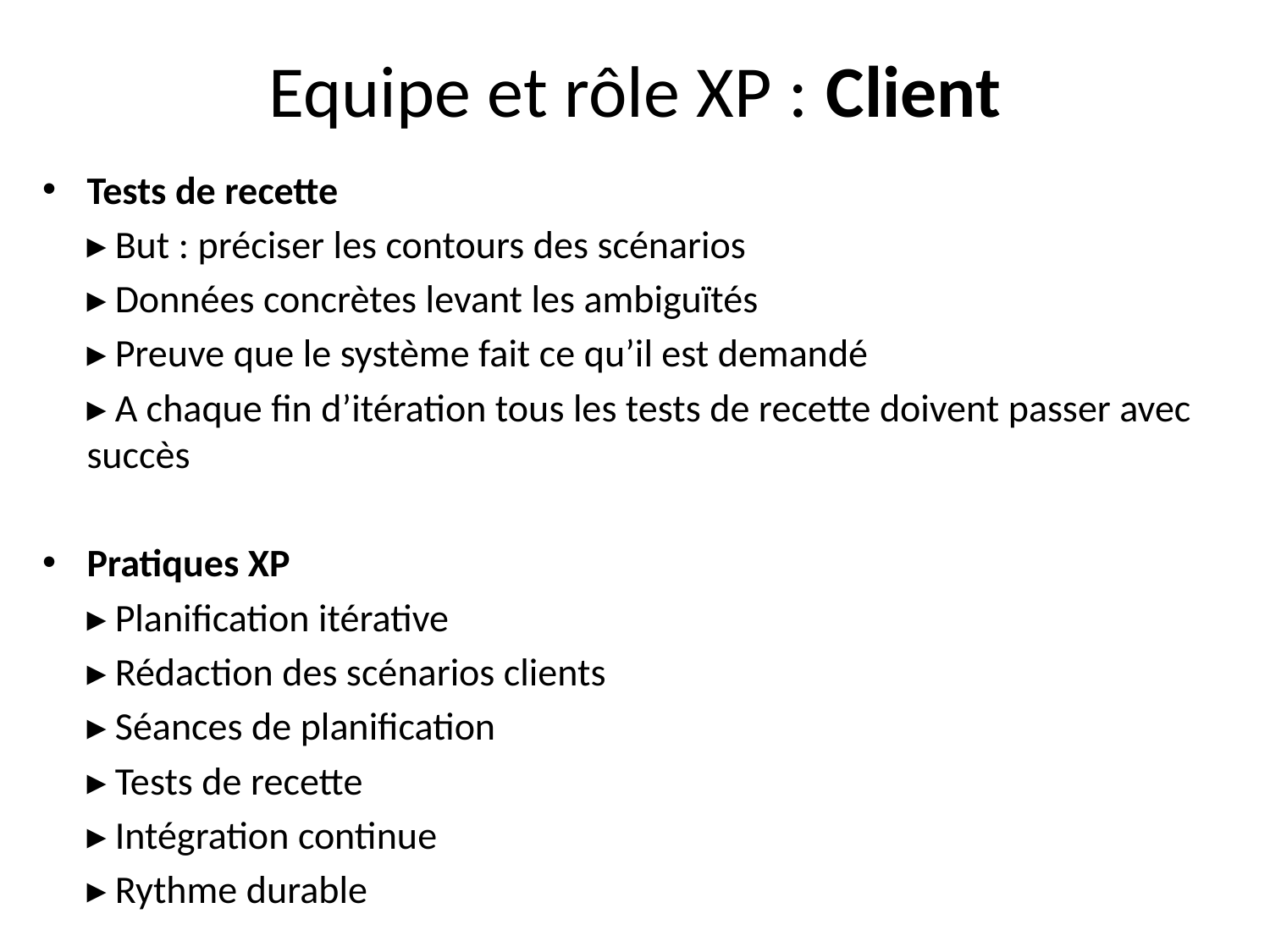

# Equipe et rôle XP : Client
Tests de recette
	▸ But : préciser les contours des scénarios
	▸ Données concrètes levant les ambiguïtés
	▸ Preuve que le système fait ce qu’il est demandé
	▸ A chaque fin d’itération tous les tests de recette doivent passer avec succès

Pratiques XP
	▸ Planification itérative
	▸ Rédaction des scénarios clients
	▸ Séances de planification
	▸ Tests de recette
	▸ Intégration continue
	▸ Rythme durable